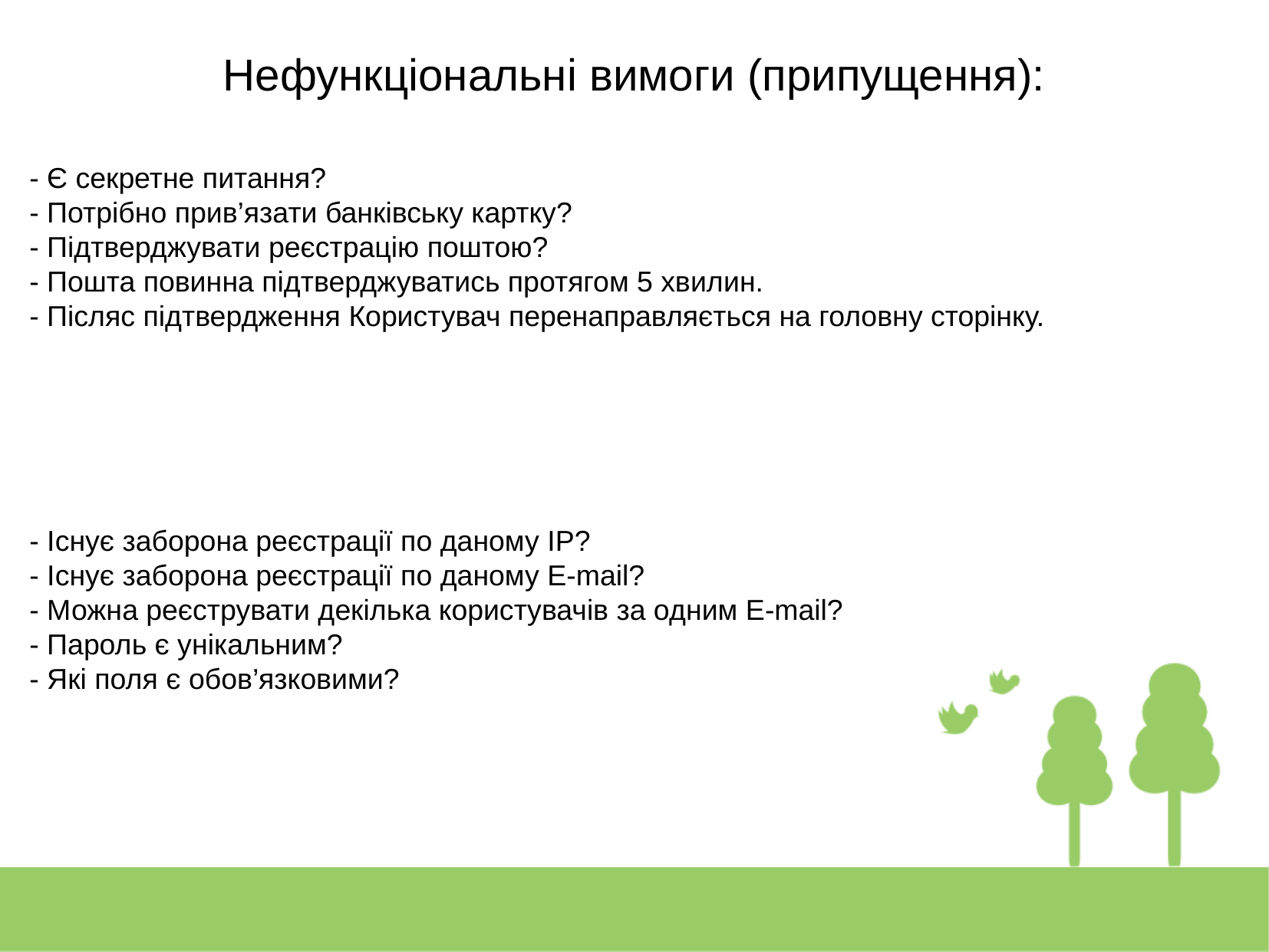

Нефункціональні вимоги (припущення):
- Є секретне питання?
- Потрібно прив’язати банківську картку?
- Підтверджувати реєстрацію поштою?
- Пошта повинна підтверджуватись протягом 5 хвилин.
- Післяс підтвердження Користувач перенаправляється на головну сторінку.

- Існує заборона реєстрації по даному IP?
- Існує заборона реєстрації по даному E-mail?
- Можна реєструвати декілька користувачів за одним E-mail?
- Пароль є унікальним?
- Які поля є обов’язковими?